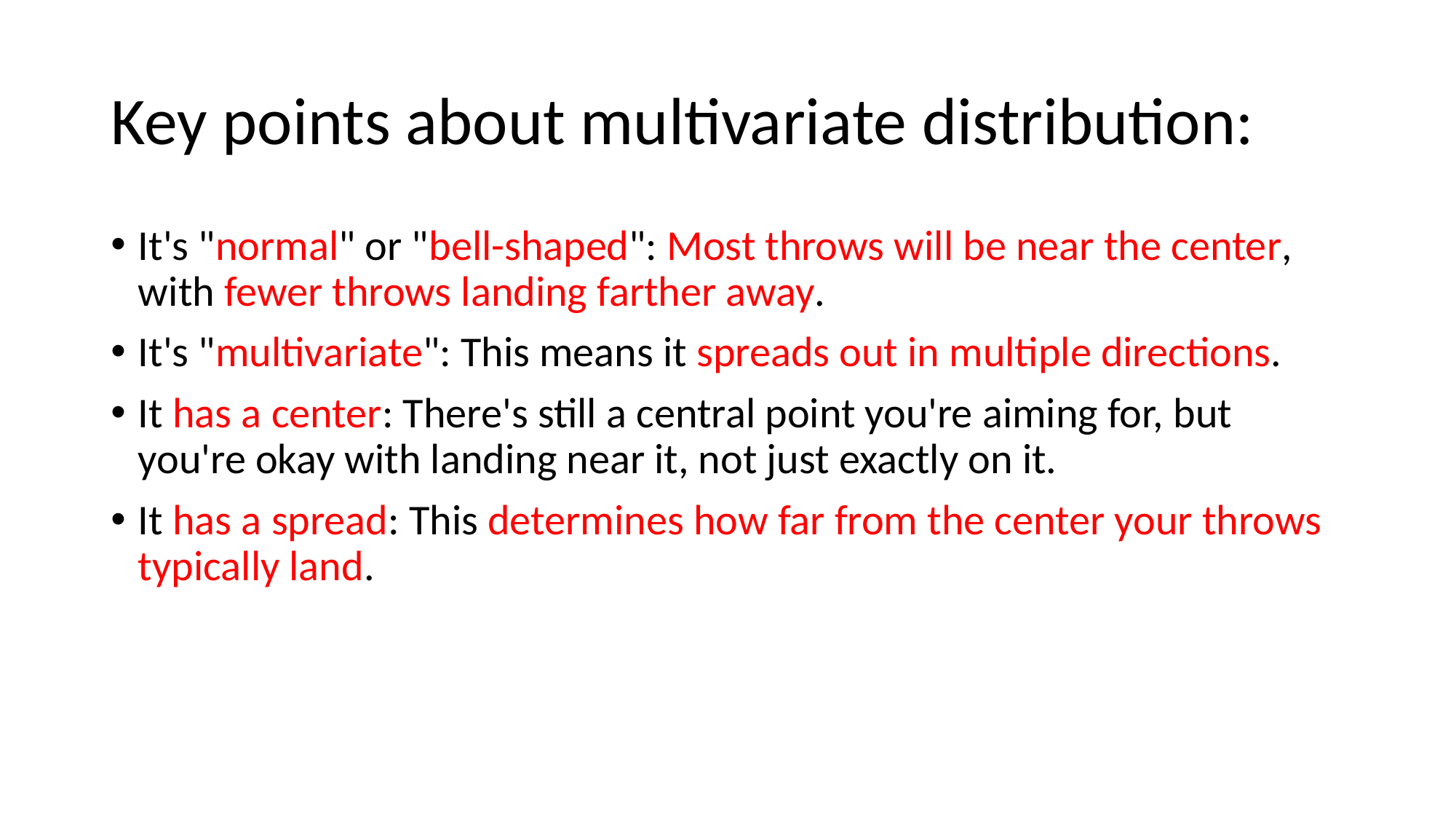

# Key points about multivariate distribution:
It's "normal" or "bell-shaped": Most throws will be near the center, with fewer throws landing farther away.
It's "multivariate": This means it spreads out in multiple directions.
It has a center: There's still a central point you're aiming for, but you're okay with landing near it, not just exactly on it.
It has a spread: This determines how far from the center your throws typically land.